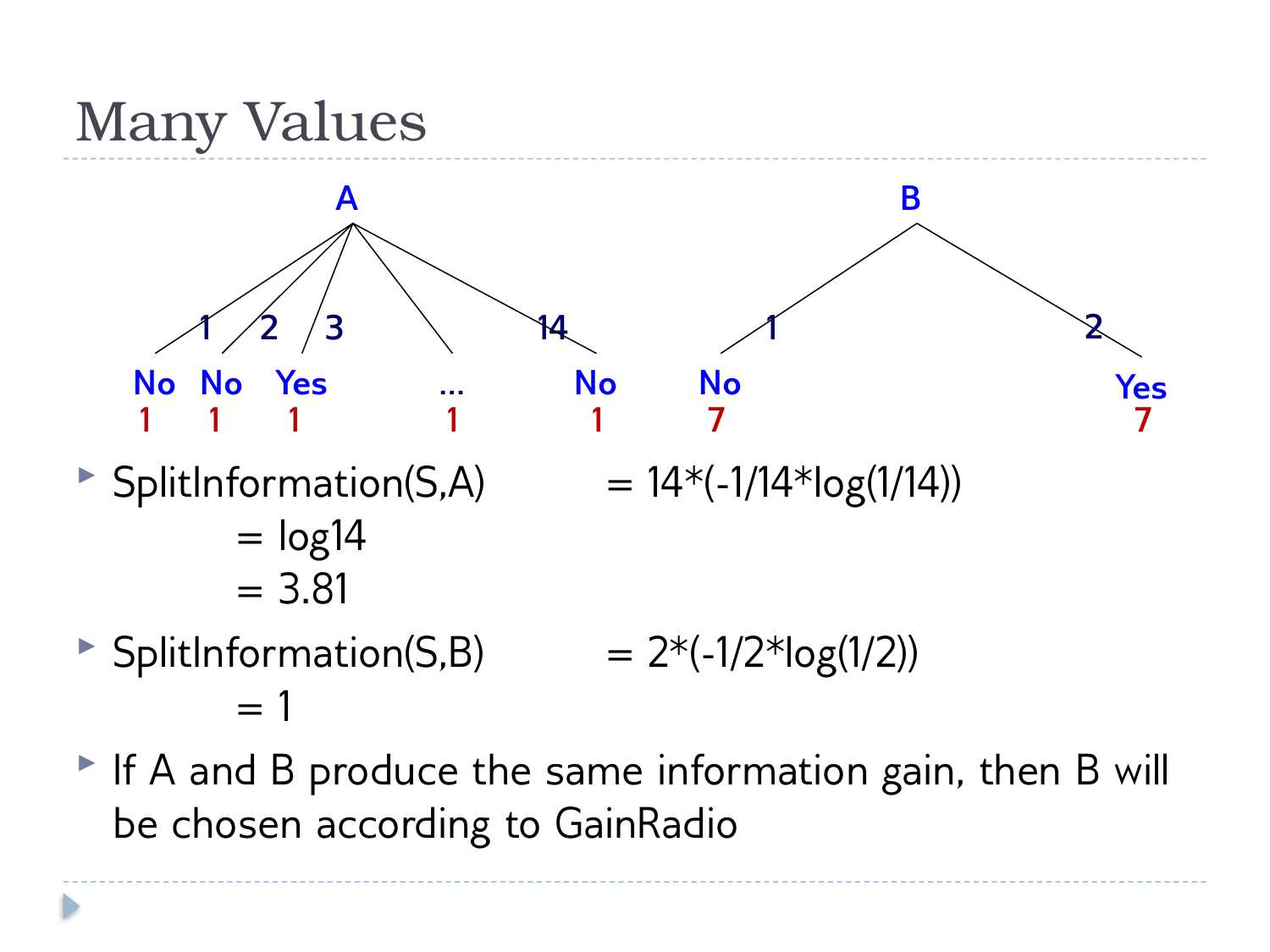

# Many Values
A
B
2
1
2
3
14
1
No
No
Yes
…
No
No
Yes
1
1
1
1
1
7
7
SplitInformation(S,A) 	= 14*(-1/14*log(1/14))
				= log14
				= 3.81
SplitInformation(S,B)	= 2*(-1/2*log(1/2))
				= 1
If A and B produce the same information gain, then B will be chosen according to GainRadio